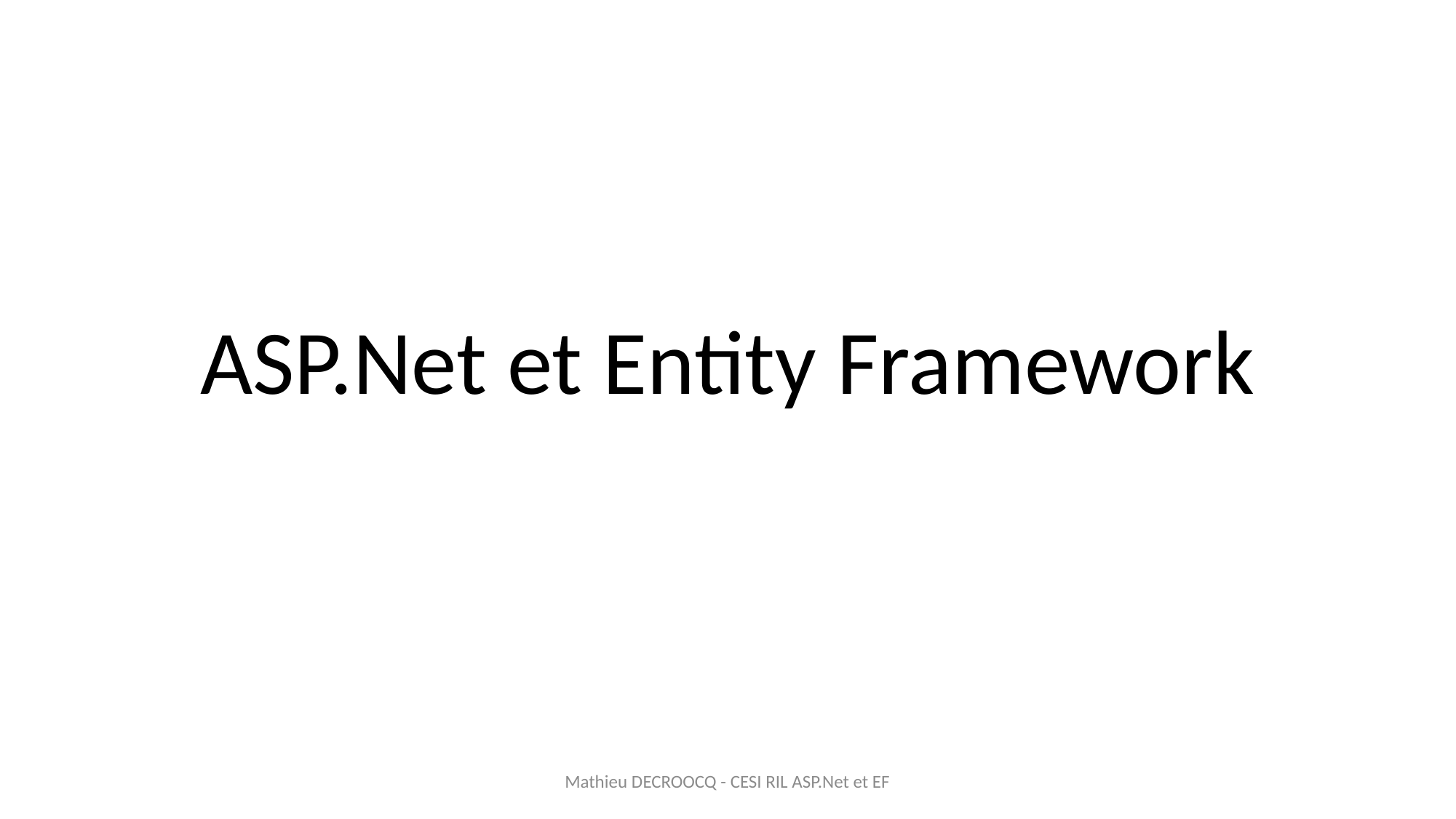

# ASP.Net et Entity Framework

Mathieu DECROOCQ - CESI RIL ASP.Net et EF